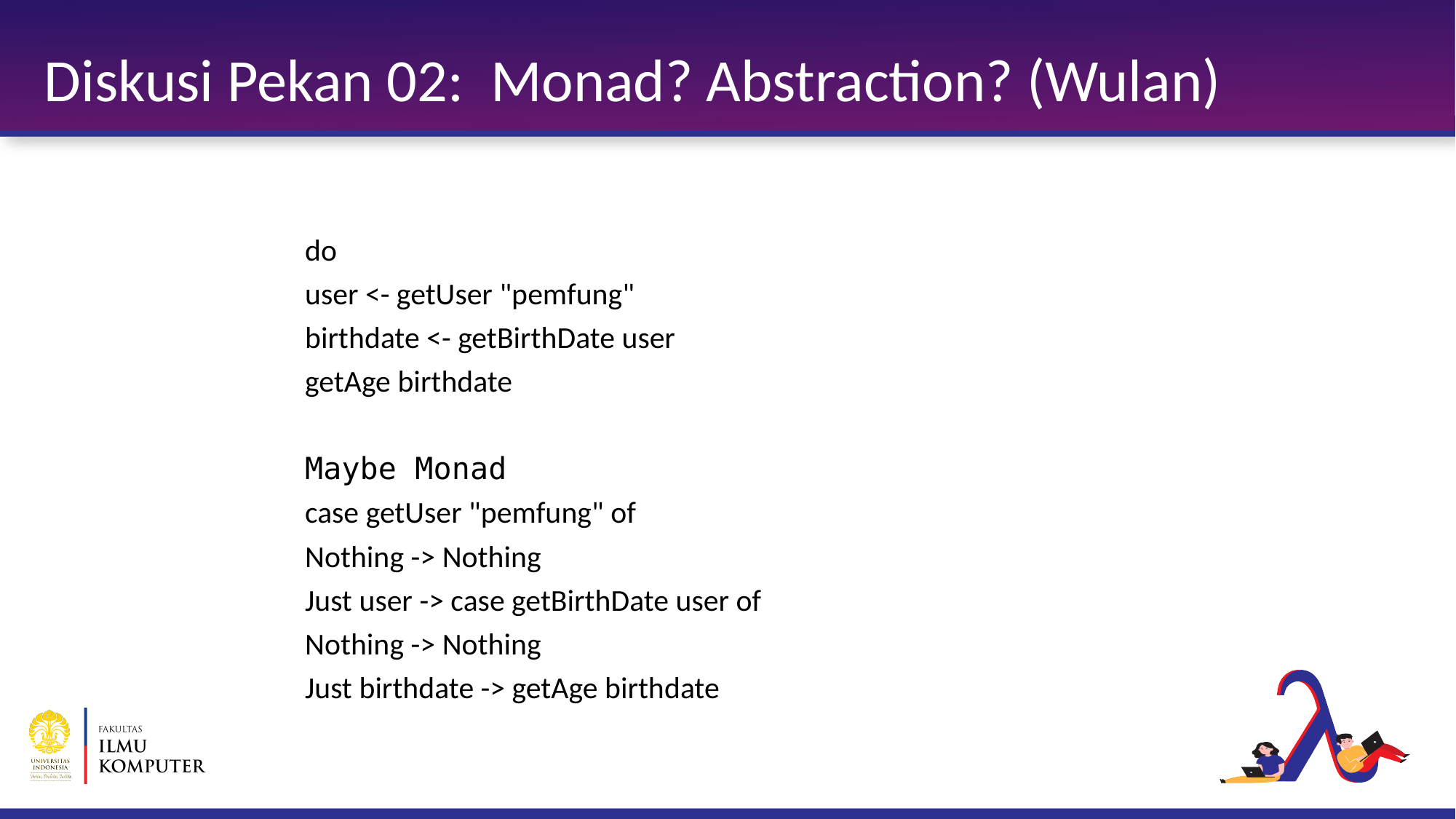

# Diskusi Pekan 02:  Monad? Abstraction? (Wulan)
do
user <- getUser "pemfung"
birthdate <- getBirthDate user
getAge birthdate

Maybe Monad
case getUser "pemfung" of
Nothing -> Nothing
Just user -> case getBirthDate user of
Nothing -> Nothing
Just birthdate -> getAge birthdate